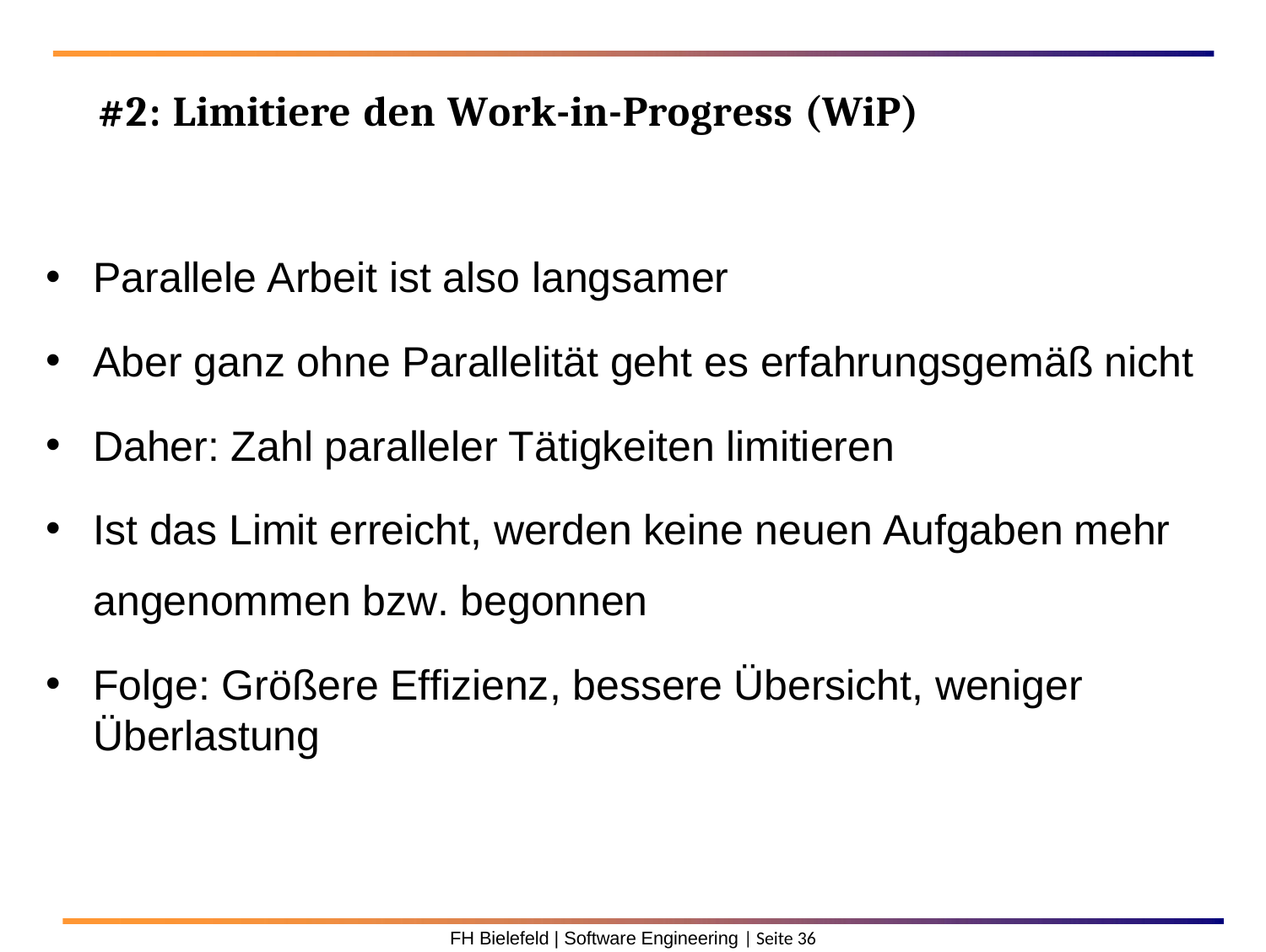

# #2: Limitiere den Work-in-Progress (WiP)
Parallele Arbeit ist also langsamer
Aber ganz ohne Parallelität geht es erfahrungsgemäß nicht
Daher: Zahl paralleler Tätigkeiten limitieren
Ist das Limit erreicht, werden keine neuen Aufgaben mehr angenommen bzw. begonnen
Folge: Größere Effizienz, bessere Übersicht, weniger Überlastung